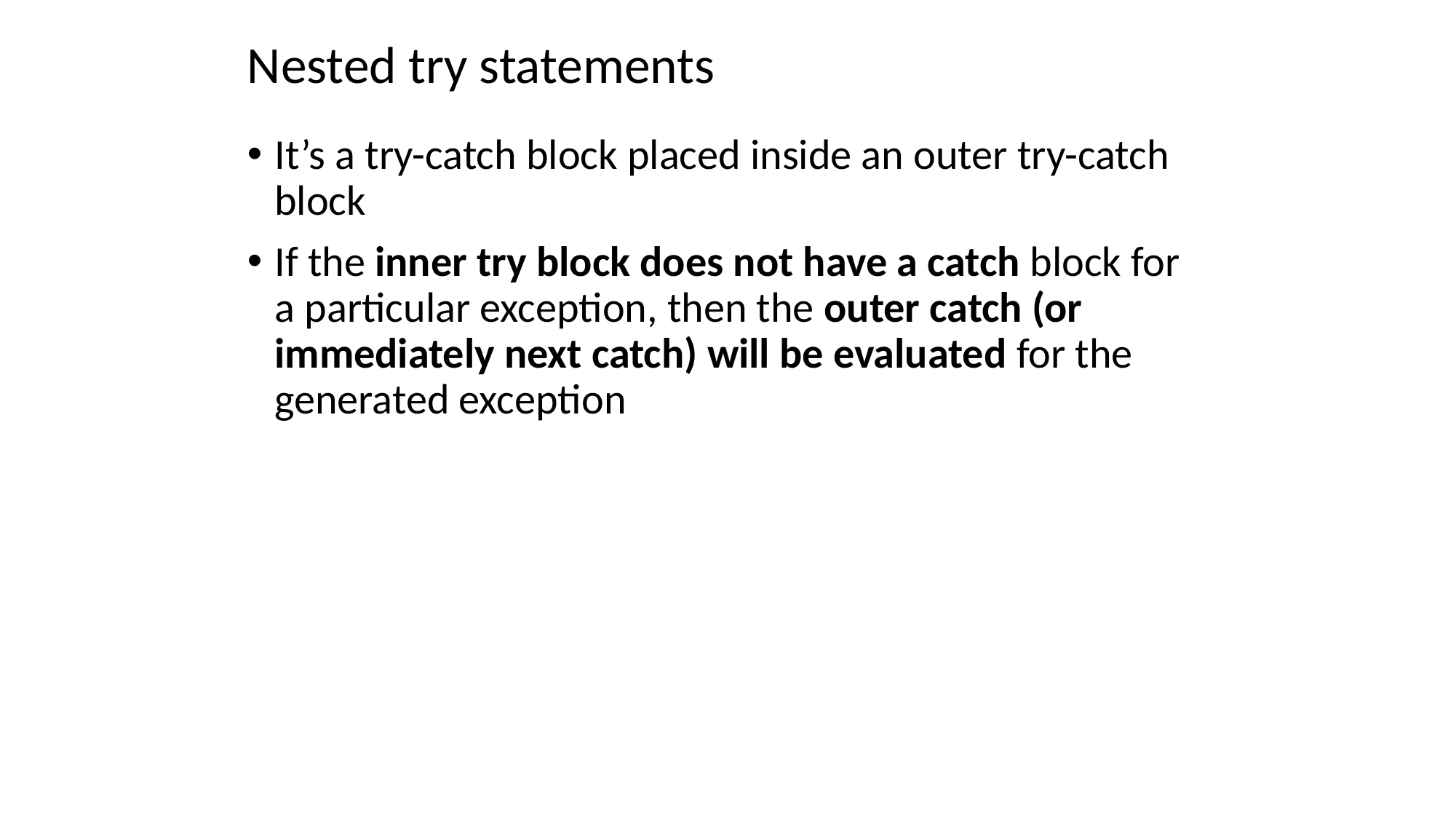

# Nested try statements
It’s a try-catch block placed inside an outer try-catch block
If the inner try block does not have a catch block for a particular exception, then the outer catch (or immediately next catch) will be evaluated for the generated exception